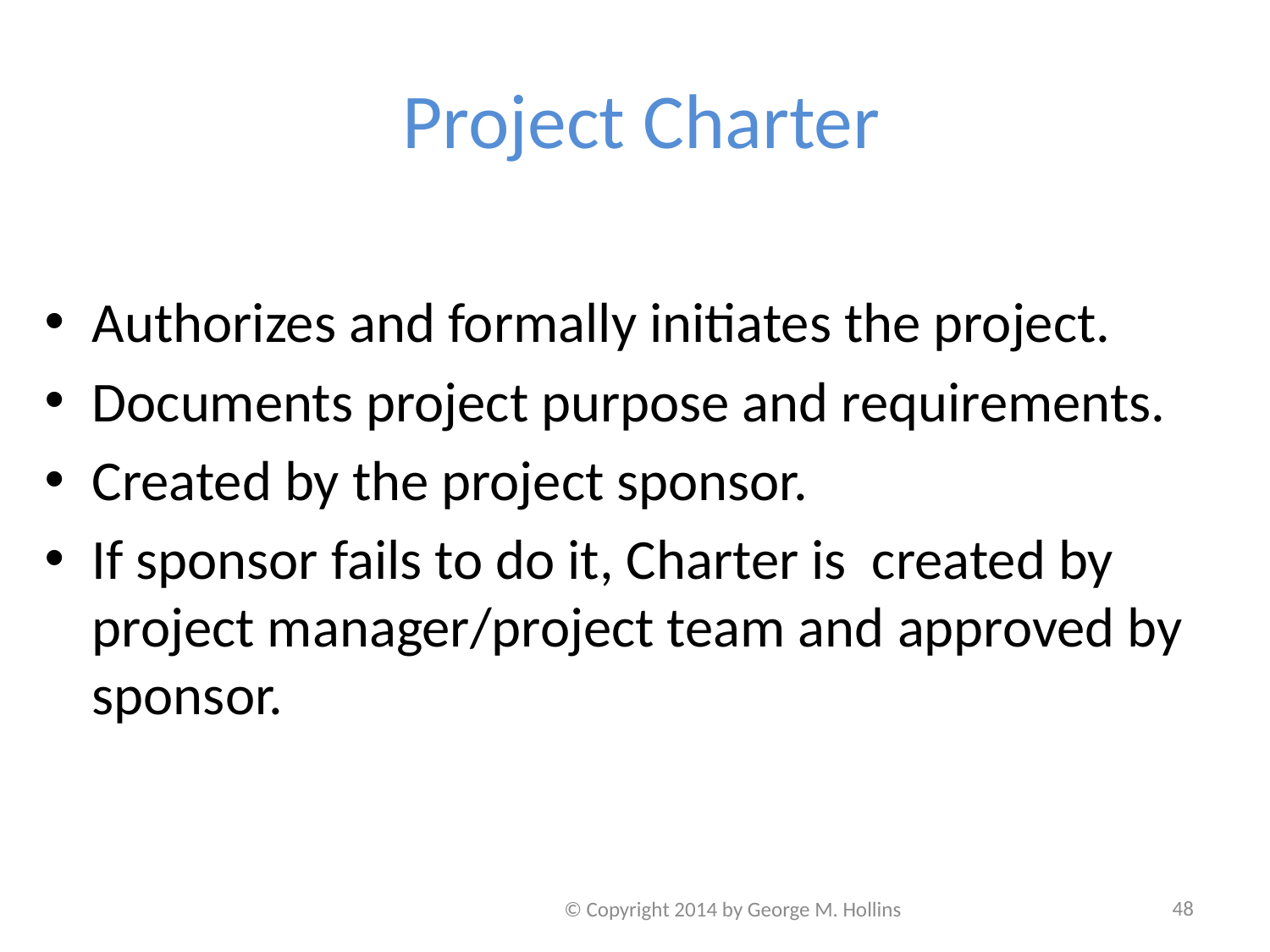

# Project Charter

Authorizes and formally initiates the project.
Documents project purpose and requirements.
Created by the project sponsor.
If sponsor fails to do it, Charter is  created by project manager/project team and approved by sponsor.
© Copyright 2014 by George M. Hollins
48